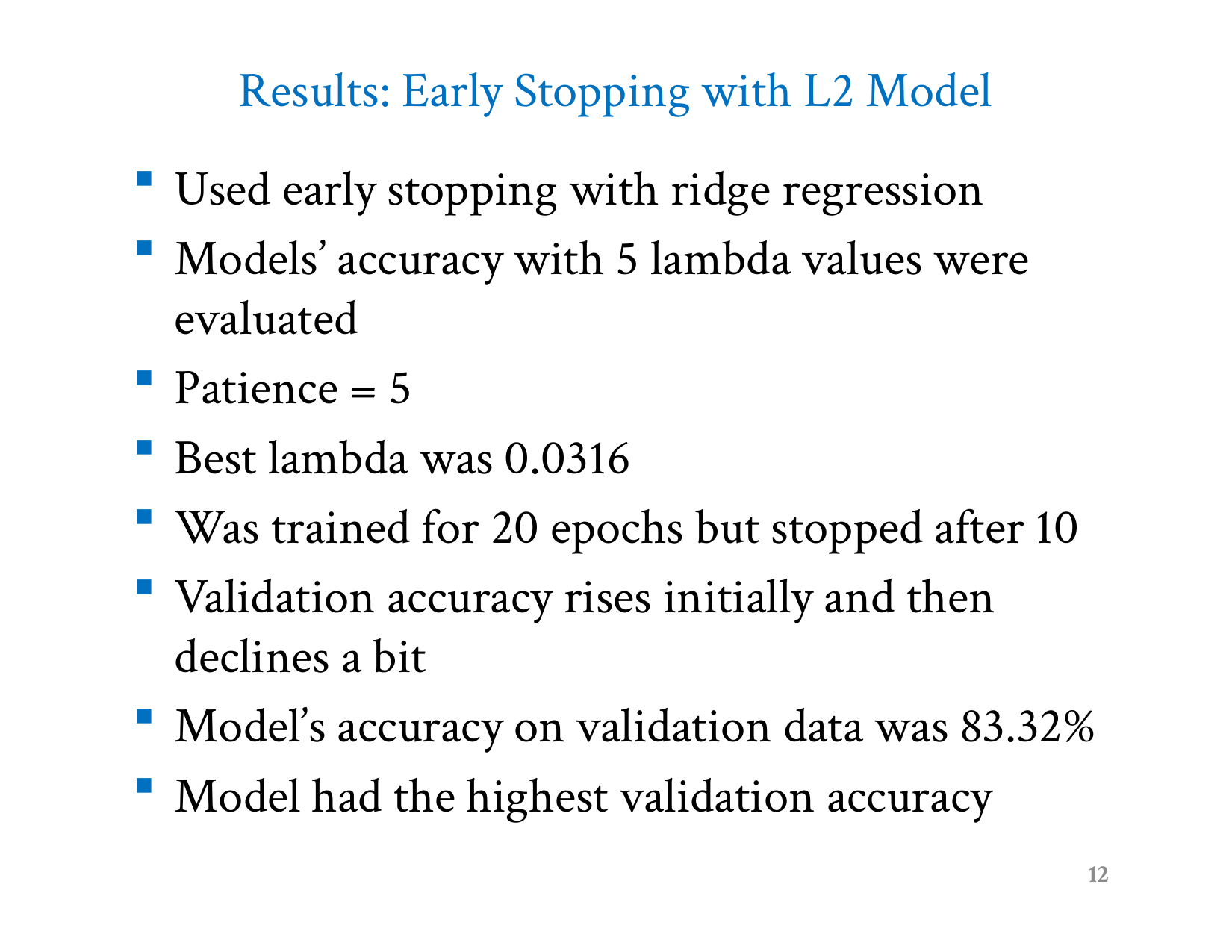

# Results: Early Stopping with L2 Model
Used early stopping with ridge regression
Models’ accuracy with 5 lambda values were evaluated
Patience = 5
Best lambda was 0.0316
Was trained for 20 epochs but stopped after 10
Validation accuracy rises initially and then declines a bit
Model’s accuracy on validation data was 83.32%
Model had the highest validation accuracy

12